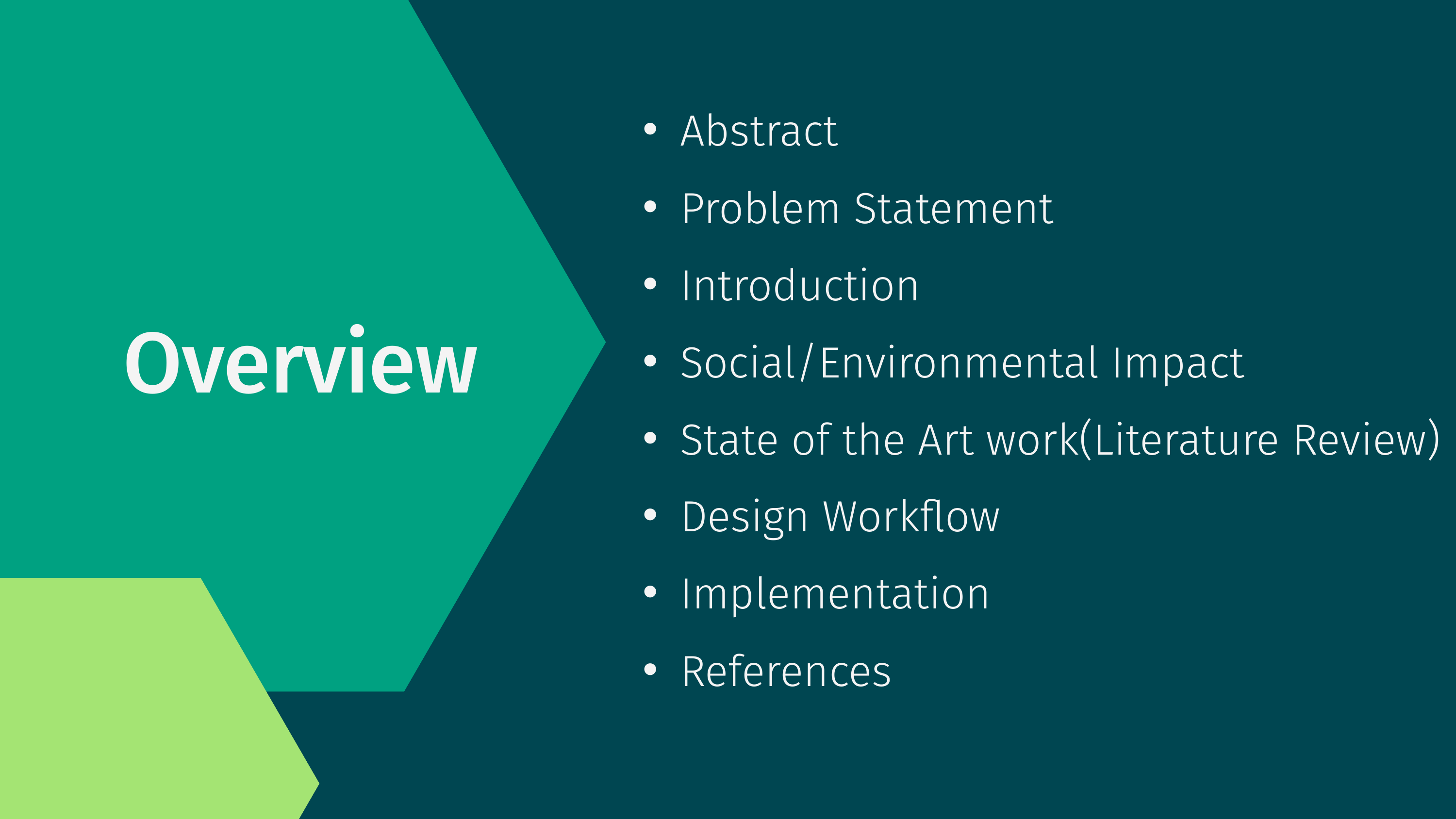

Abstract
Problem Statement
Introduction
Overview
Social/Environmental Impact
State of the Art work(Literature Review)
Design Workflow
Implementation

References